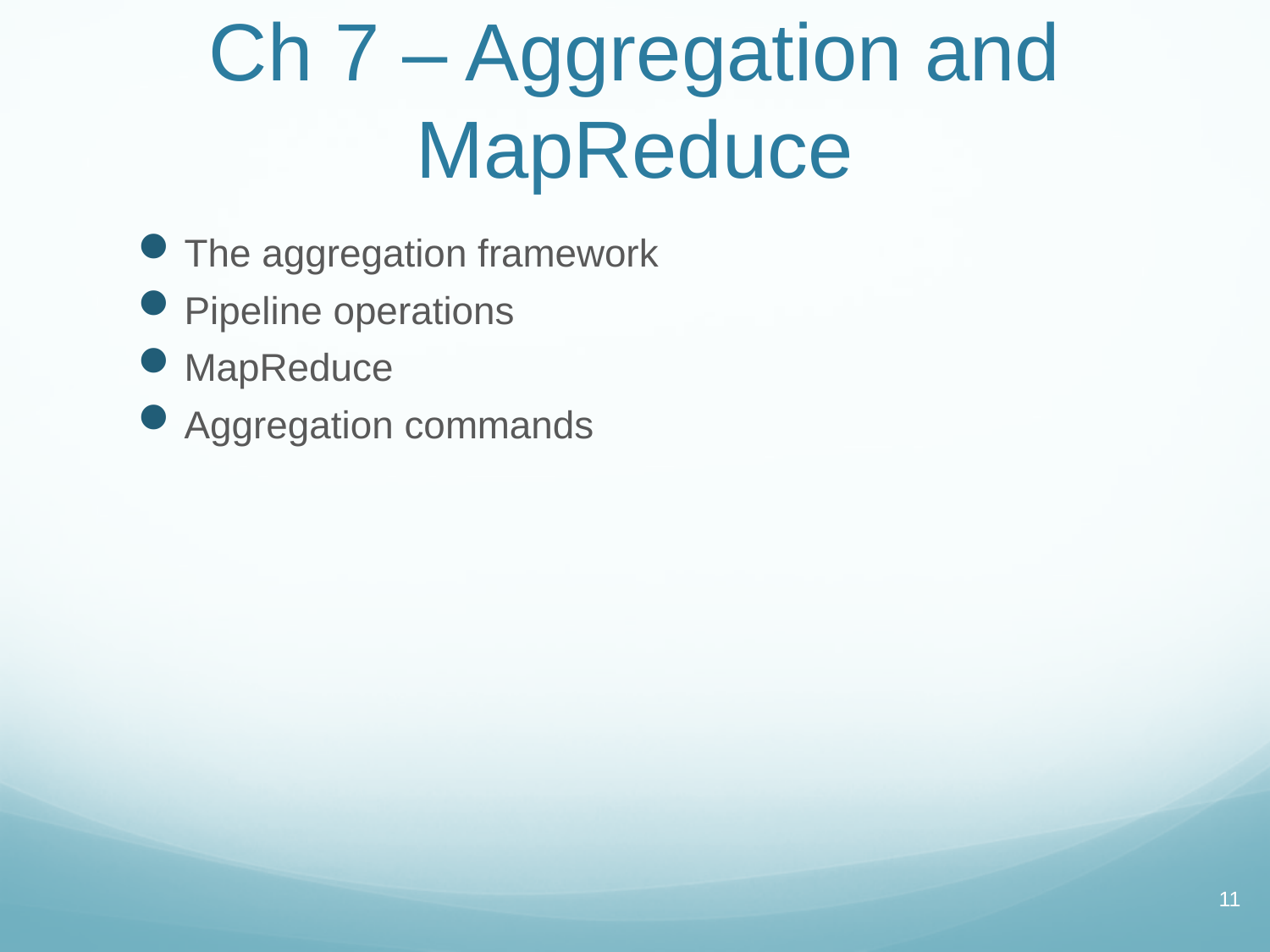

# Ch 7 – Aggregation and MapReduce
The aggregation framework
Pipeline operations
MapReduce
Aggregation commands